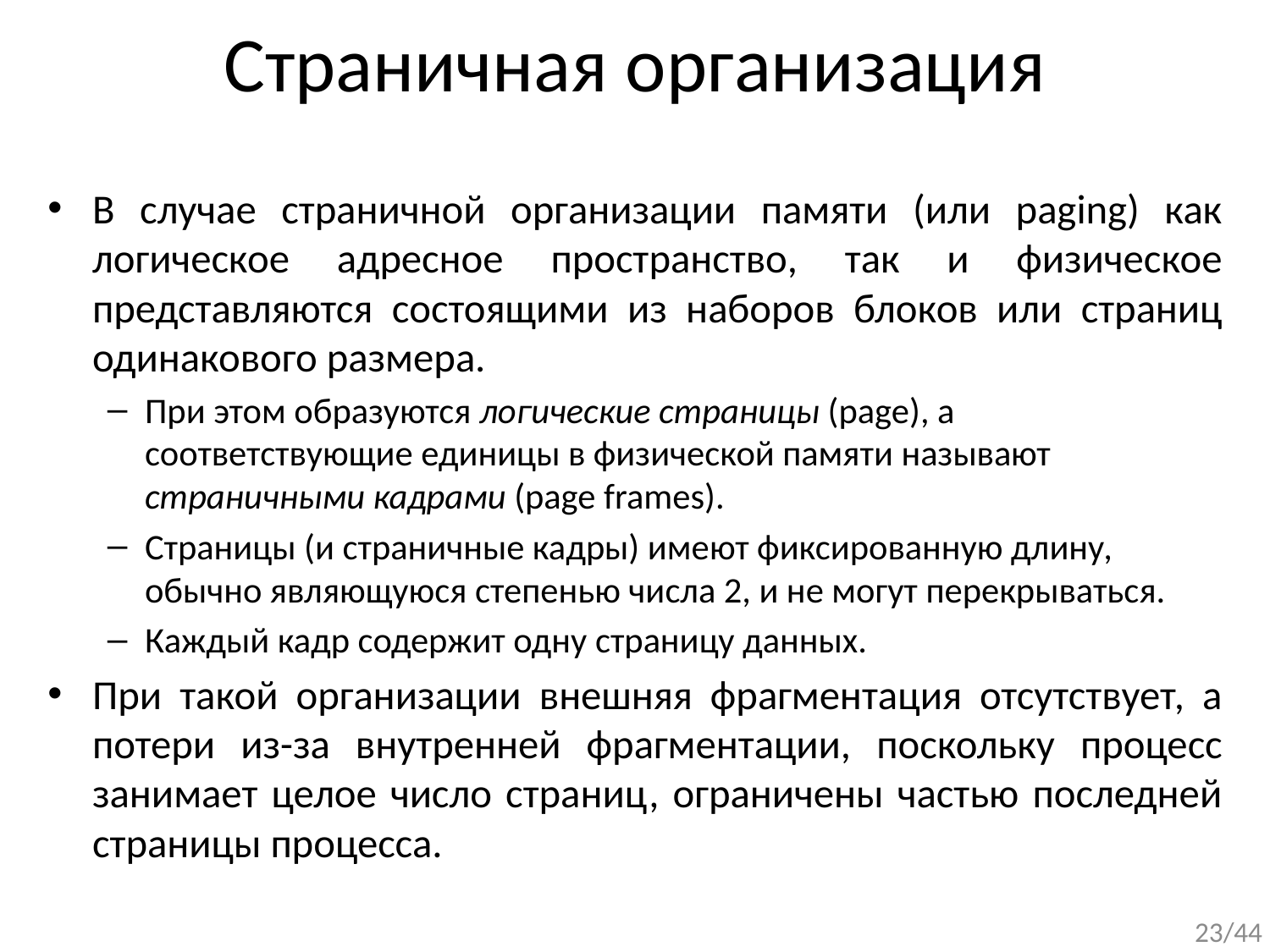

# Страничная организация
В случае страничной организации памяти (или paging) как логическое адресное пространство, так и физическое представляются состоящими из наборов блоков или страниц одинакового размера.
При этом образуются логические страницы (page), а соответствующие единицы в физической памяти называют страничными кадрами (page frames).
Страницы (и страничные кадры) имеют фиксированную длину, обычно являющуюся степенью числа 2, и не могут перекрываться.
Каждый кадр содержит одну страницу данных.
При такой организации внешняя фрагментация отсутствует, а потери из-за внутренней фрагментации, поскольку процесс занимает целое число страниц, ограничены частью последней страницы процесса.

23/44